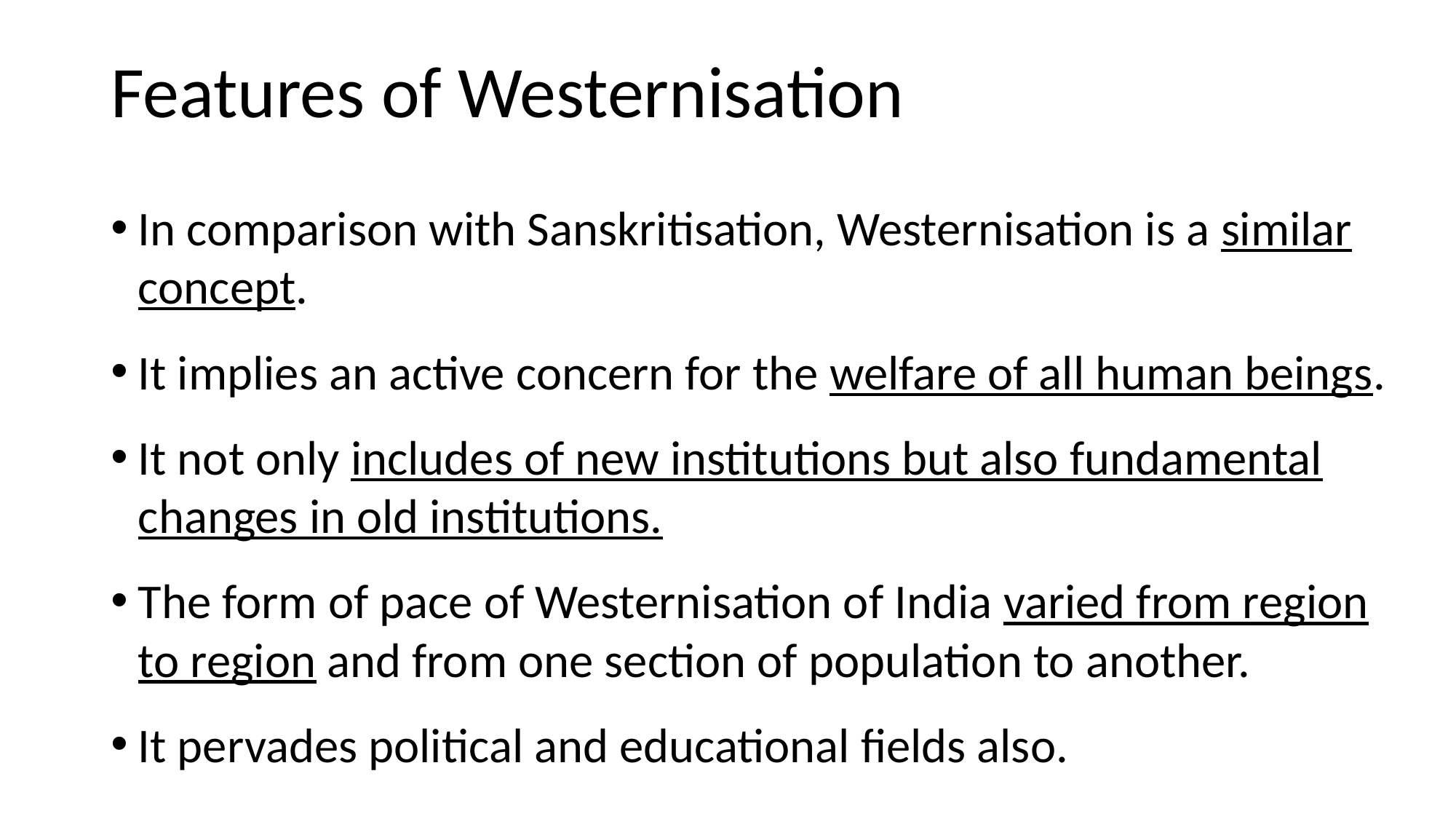

# Features of Westernisation
In comparison with Sanskritisation, Westernisation is a similar concept.
It implies an active concern for the welfare of all human beings.
It not only includes of new institutions but also fundamental changes in old institutions.
The form of pace of Westernisation of India varied from region to region and from one section of population to another.
It pervades political and educational fields also.